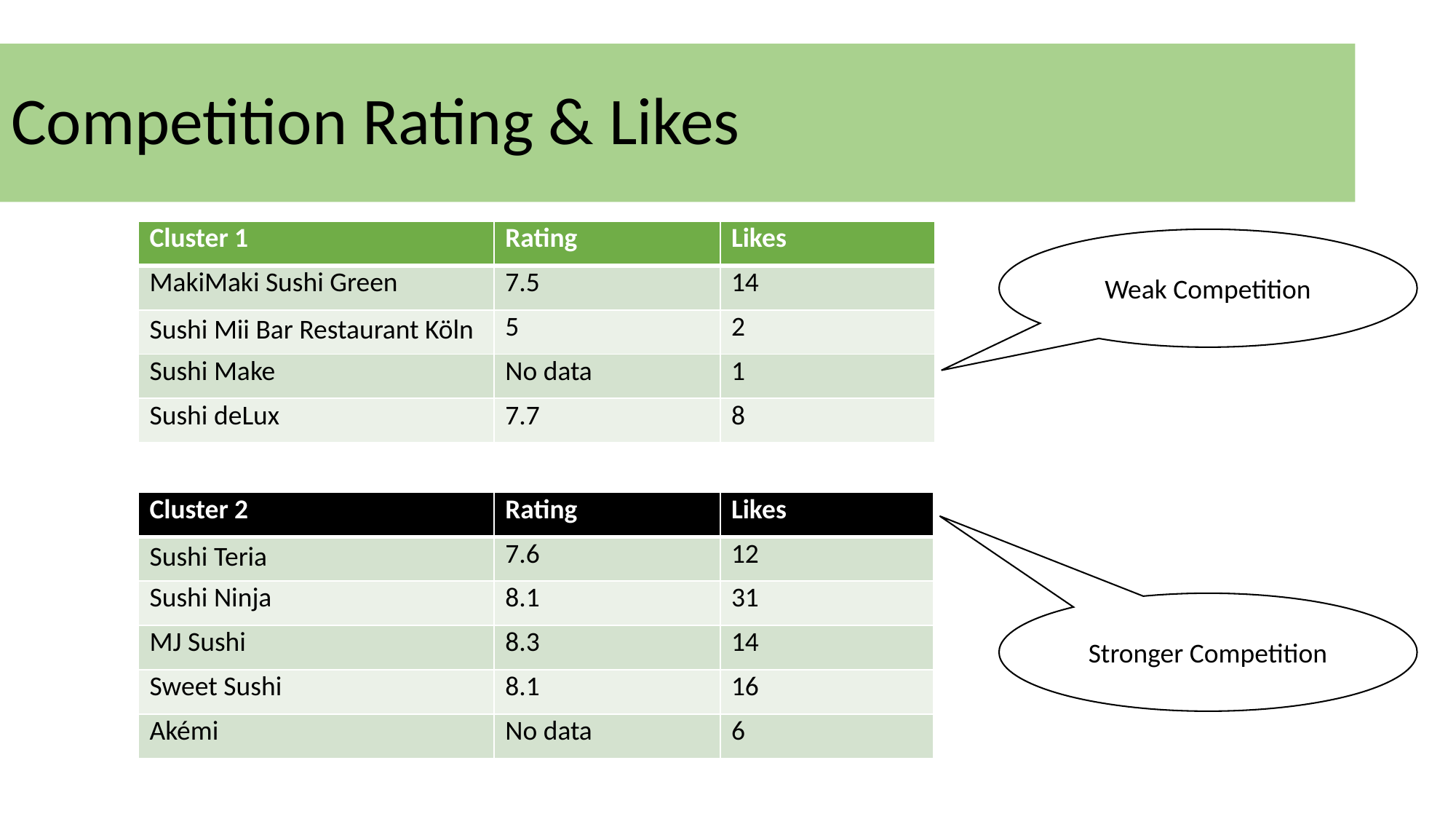

# Competition Rating & Likes
| Cluster 1 | Rating | Likes |
| --- | --- | --- |
| MakiMaki Sushi Green | 7.5 | 14 |
| Sushi Mii Bar Restaurant Köln | 5 | 2 |
| Sushi Make | No data | 1 |
| Sushi deLux | 7.7 | 8 |
Weak Competition
| Cluster 2 | Rating | Likes |
| --- | --- | --- |
| Sushi Teria | 7.6 | 12 |
| Sushi Ninja | 8.1 | 31 |
| MJ Sushi | 8.3 | 14 |
| Sweet Sushi | 8.1 | 16 |
| Akémi | No data | 6 |
Stronger Competition